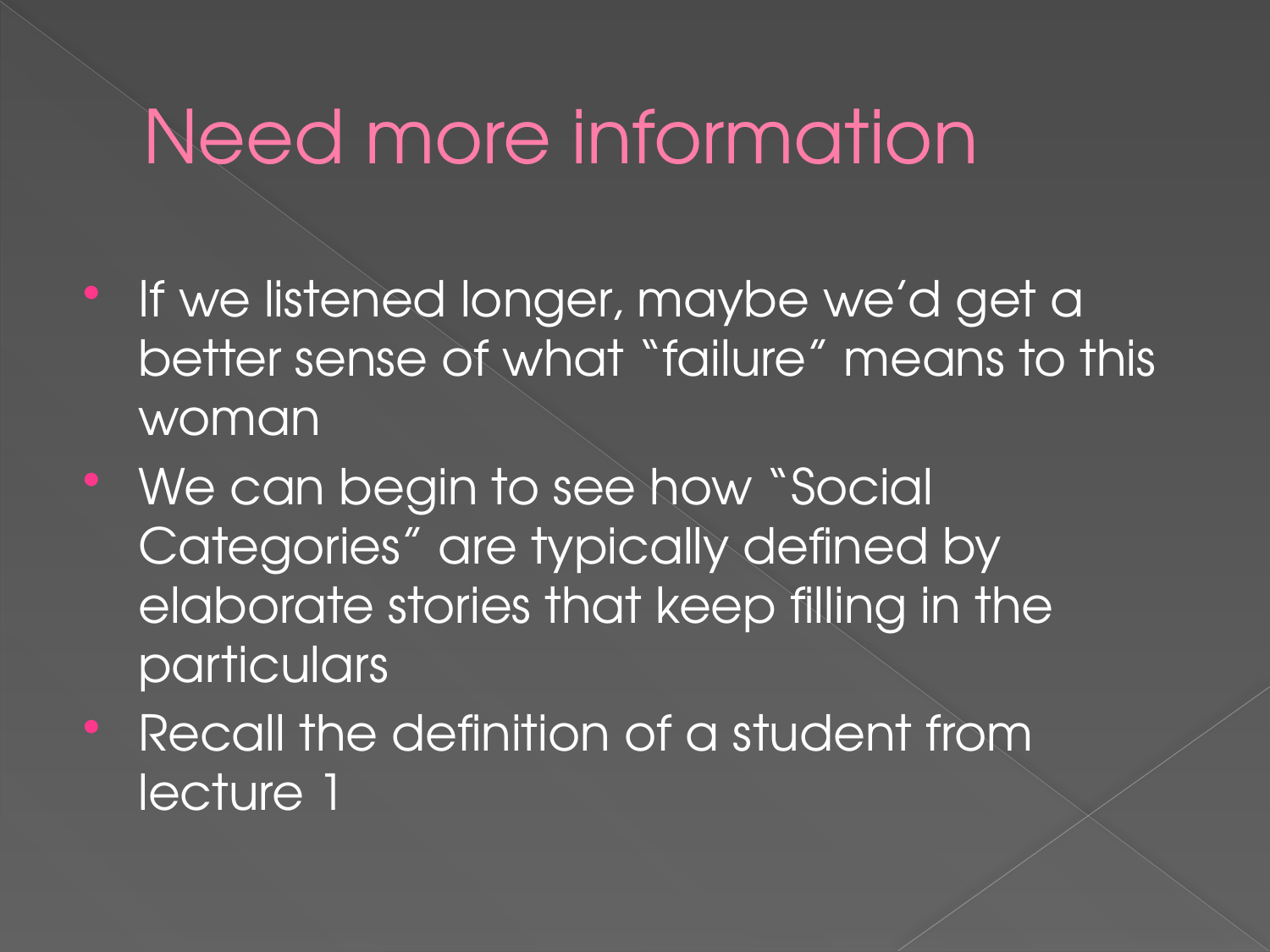

# Need more information
If we listened longer, maybe we’d get a better sense of what “failure” means to this woman
We can begin to see how “Social Categories” are typically defined by elaborate stories that keep filling in the particulars
Recall the definition of a student from lecture 1